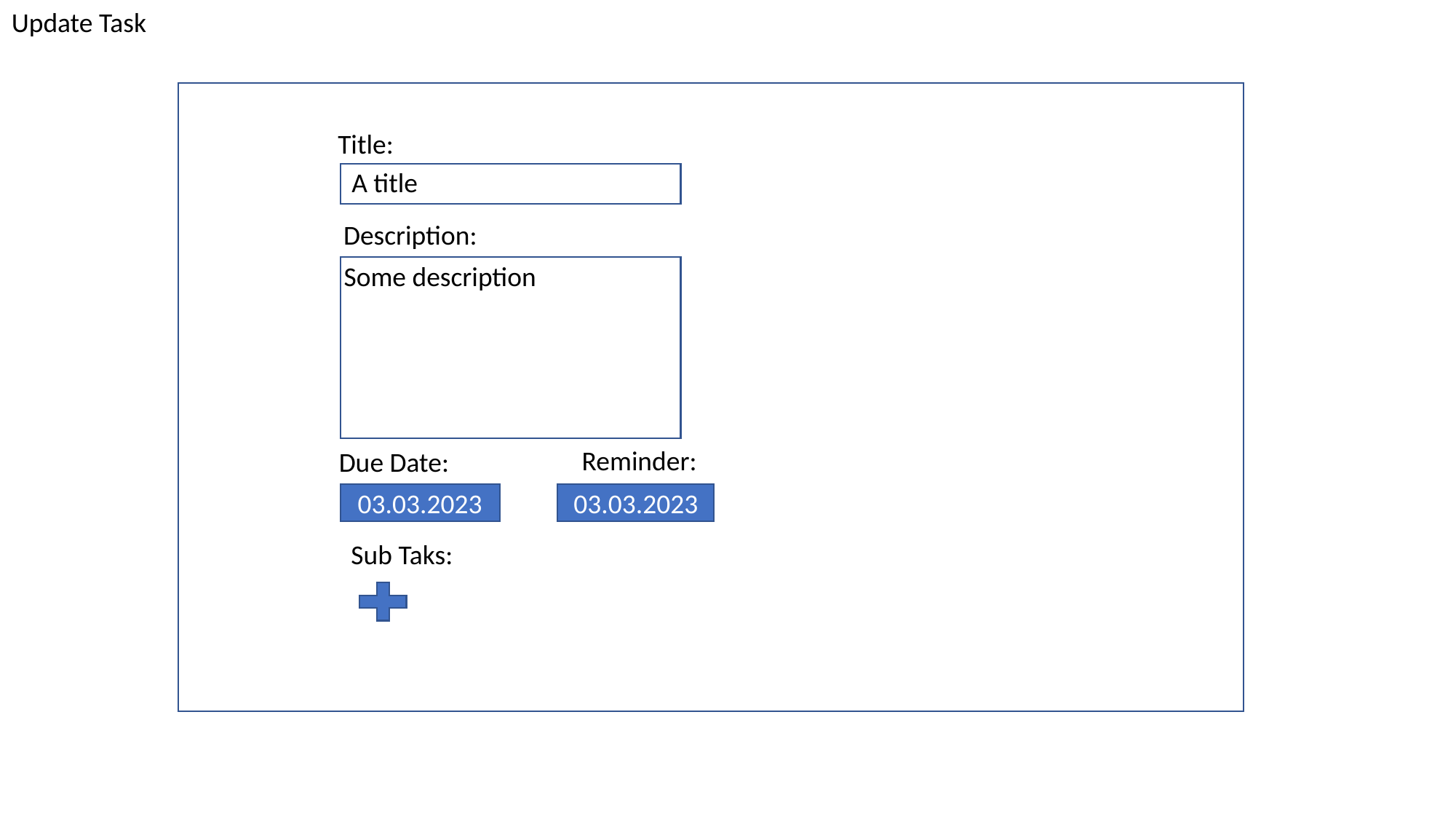

Update Task

Title:
A title

Description:
Some description

Reminder:
Due Date:
03.03.2023
03.03.2023
Sub Taks: